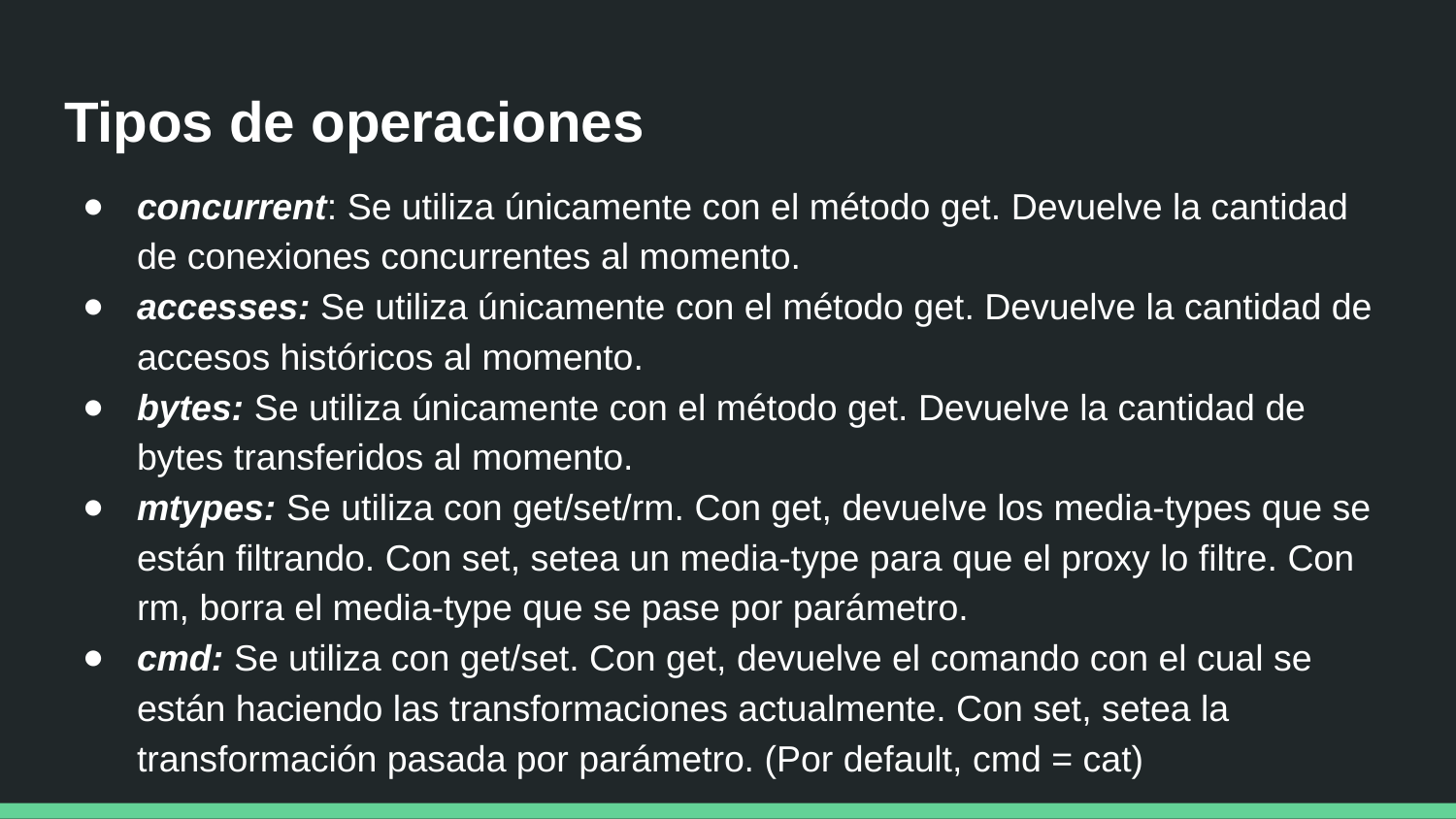

# Tipos de operaciones
concurrent: Se utiliza únicamente con el método get. Devuelve la cantidad de conexiones concurrentes al momento.
accesses: Se utiliza únicamente con el método get. Devuelve la cantidad de accesos históricos al momento.
bytes: Se utiliza únicamente con el método get. Devuelve la cantidad de bytes transferidos al momento.
mtypes: Se utiliza con get/set/rm. Con get, devuelve los media-types que se están filtrando. Con set, setea un media-type para que el proxy lo filtre. Con rm, borra el media-type que se pase por parámetro.
cmd: Se utiliza con get/set. Con get, devuelve el comando con el cual se están haciendo las transformaciones actualmente. Con set, setea la transformación pasada por parámetro. (Por default, cmd = cat)